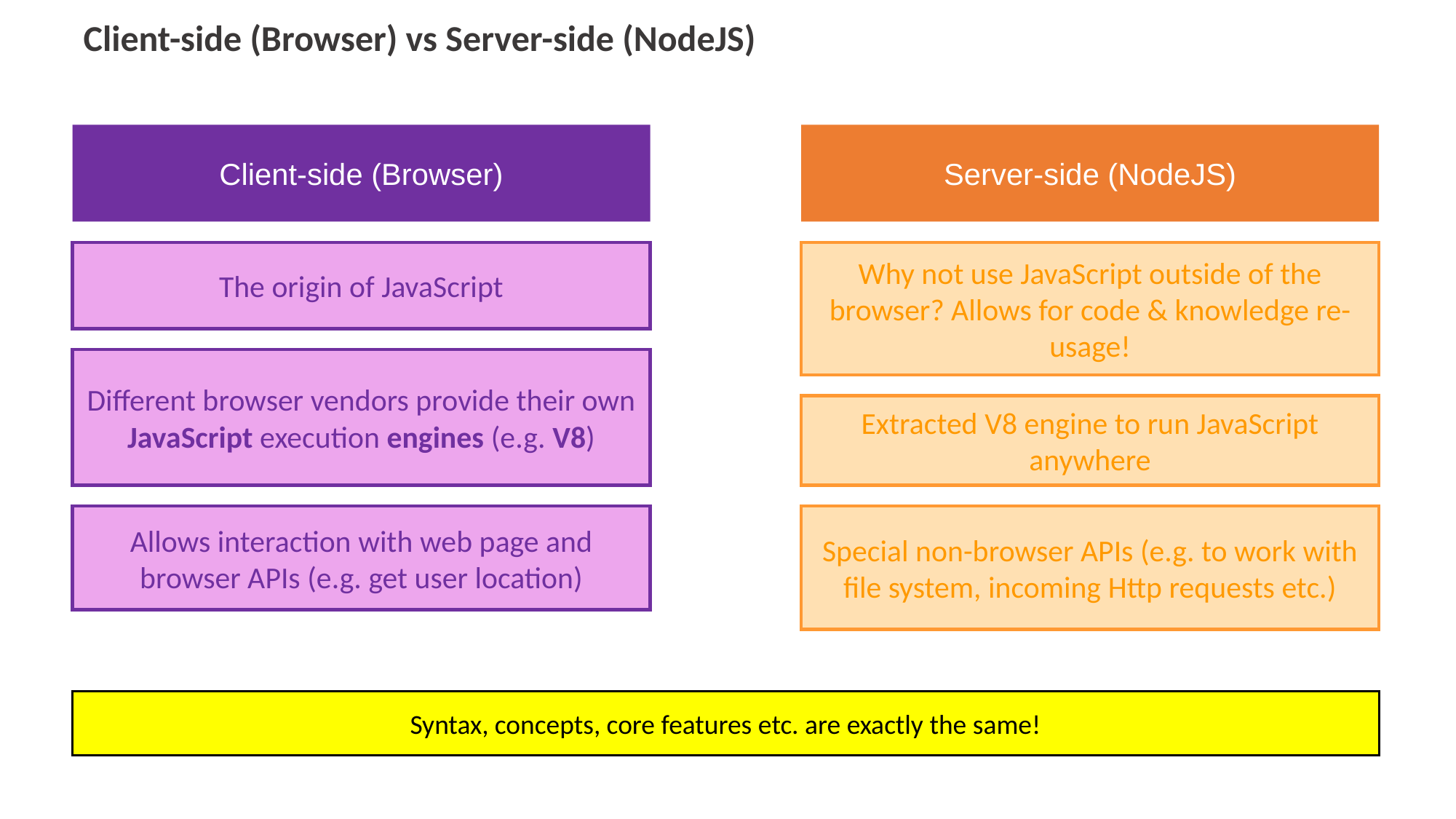

# Client-side (Browser) vs Server-side (NodeJS)
Client-side (Browser)
Server-side (NodeJS)
The origin of JavaScript
Why not use JavaScript outside of the browser? Allows for code & knowledge re-usage!
Different browser vendors provide their own JavaScript execution engines (e.g. V8)
Extracted V8 engine to run JavaScript anywhere
Allows interaction with web page and browser APIs (e.g. get user location)
Special non-browser APIs (e.g. to work with file system, incoming Http requests etc.)
Syntax, concepts, core features etc. are exactly the same!